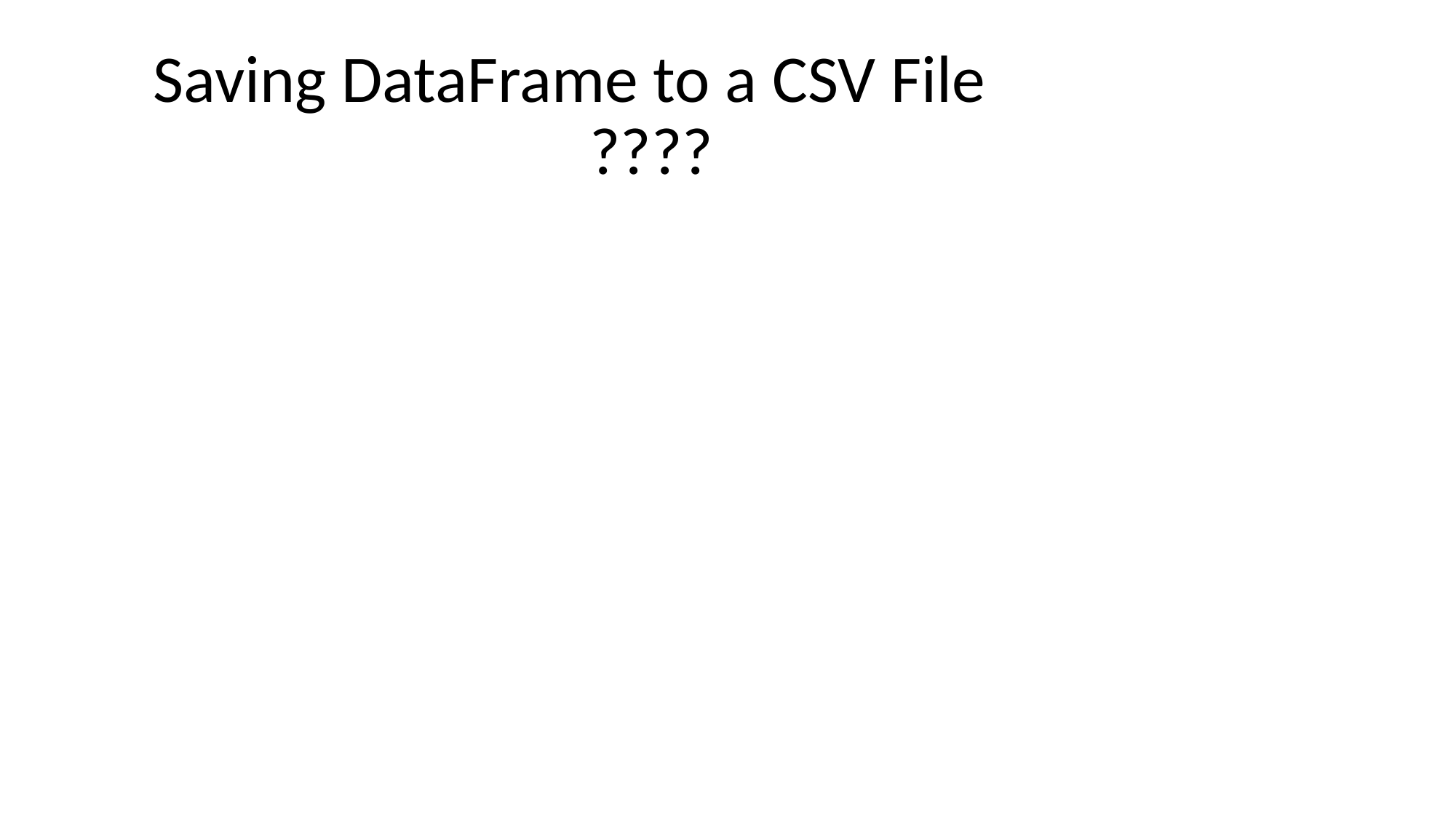

# Saving DataFrame to a CSV File ????